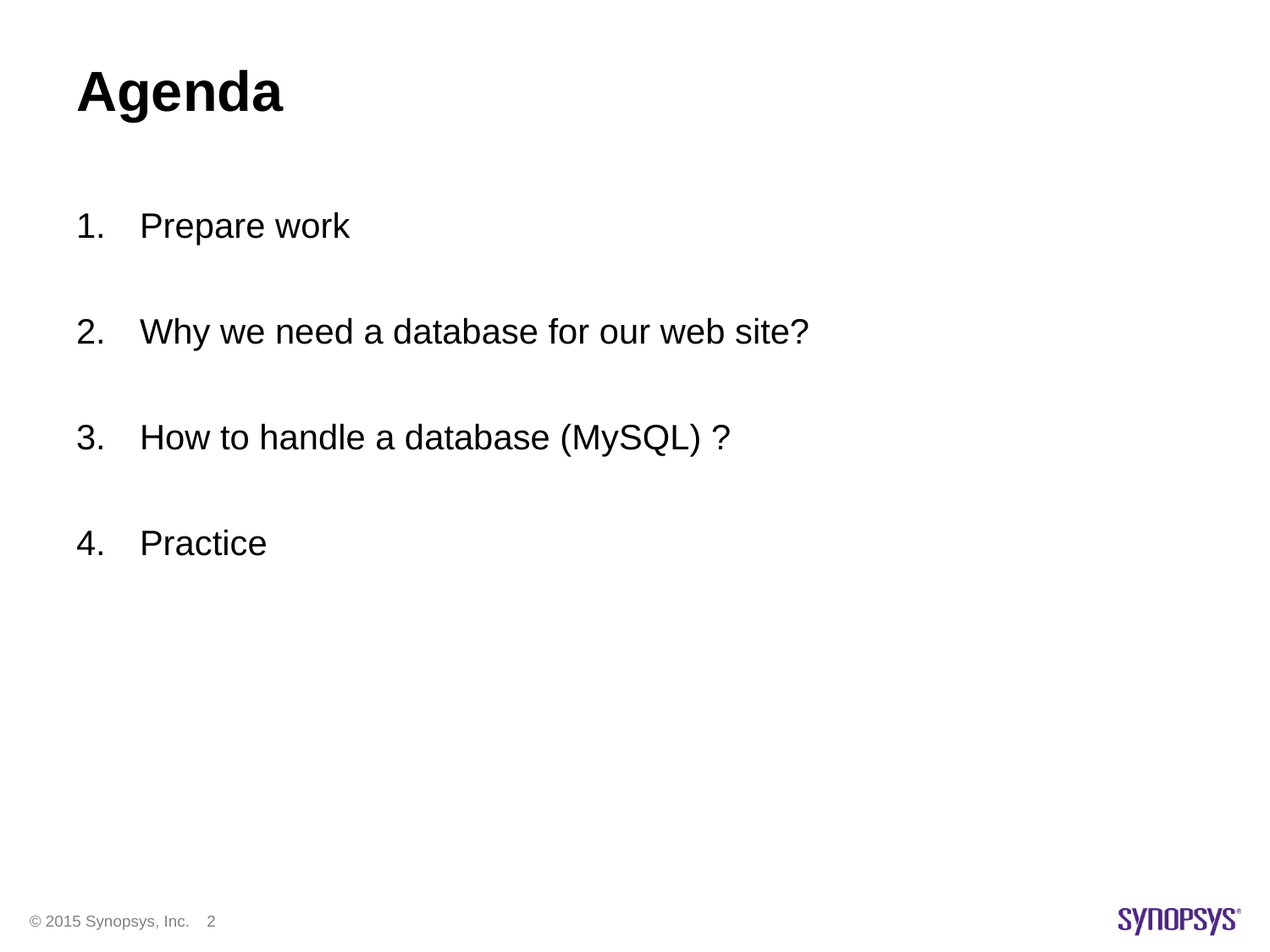

# Agenda
Prepare work

Why we need a database for our web site?

How to handle a database (MySQL) ?

Practice